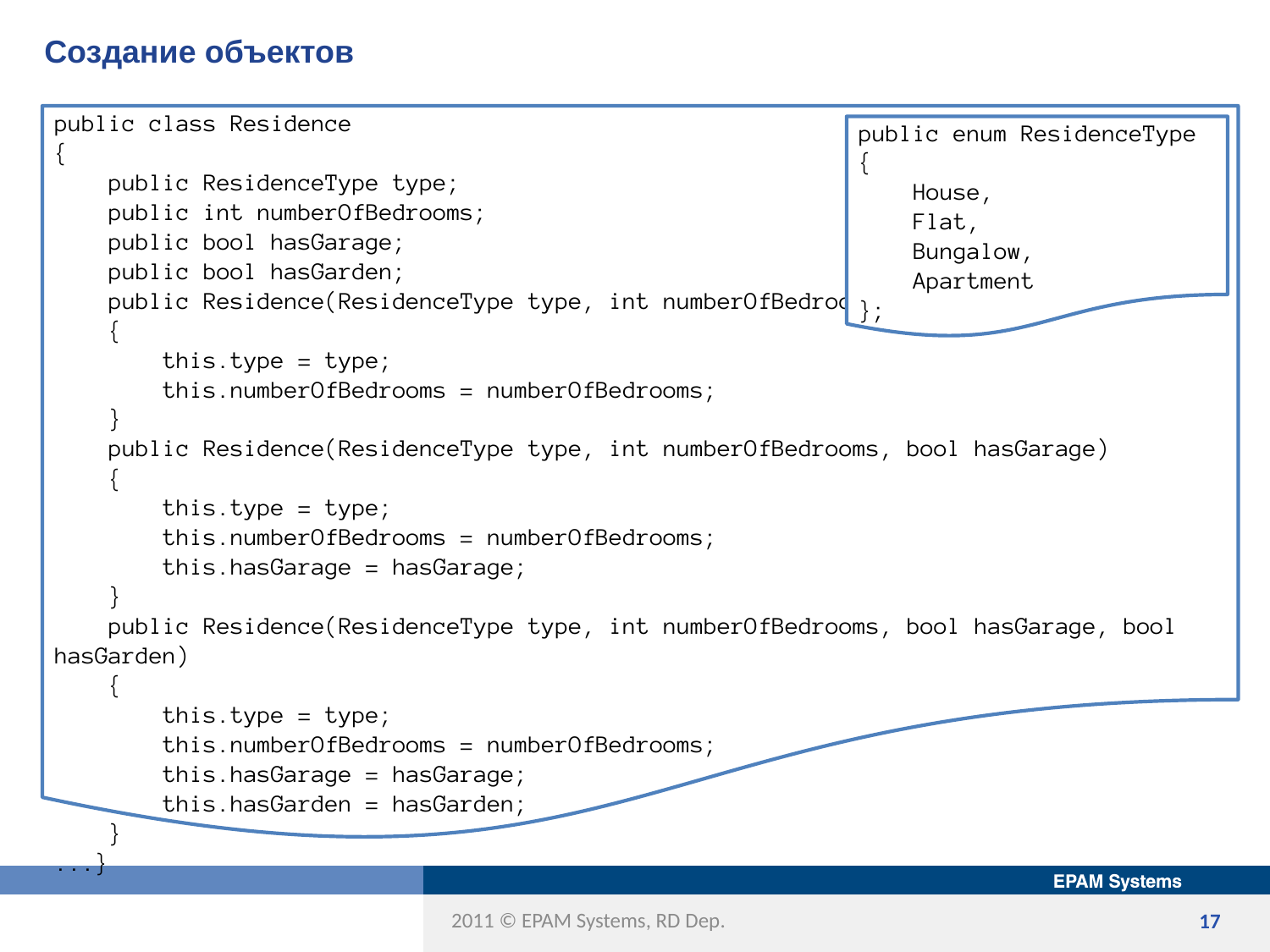

# Создание объектов

public class Residence
{
    public ResidenceType type;
    public int numberOfBedrooms;
    public bool hasGarage;
    public bool hasGarden;
    public Residence(ResidenceType type, int numberOfBedrooms)
    {
        this.type = type;
        this.numberOfBedrooms = numberOfBedrooms;
    }
    public Residence(ResidenceType type, int numberOfBedrooms, bool hasGarage)
    {
        this.type = type;
        this.numberOfBedrooms = numberOfBedrooms;
        this.hasGarage = hasGarage;
    }
    public Residence(ResidenceType type, int numberOfBedrooms, bool hasGarage, bool hasGarden)
    {
        this.type = type;
        this.numberOfBedrooms = numberOfBedrooms;
        this.hasGarage = hasGarage;
        this.hasGarden = hasGarden;
    }
...}

public enum ResidenceType
{
    House,
    Flat,
    Bungalow,
    Apartment
};